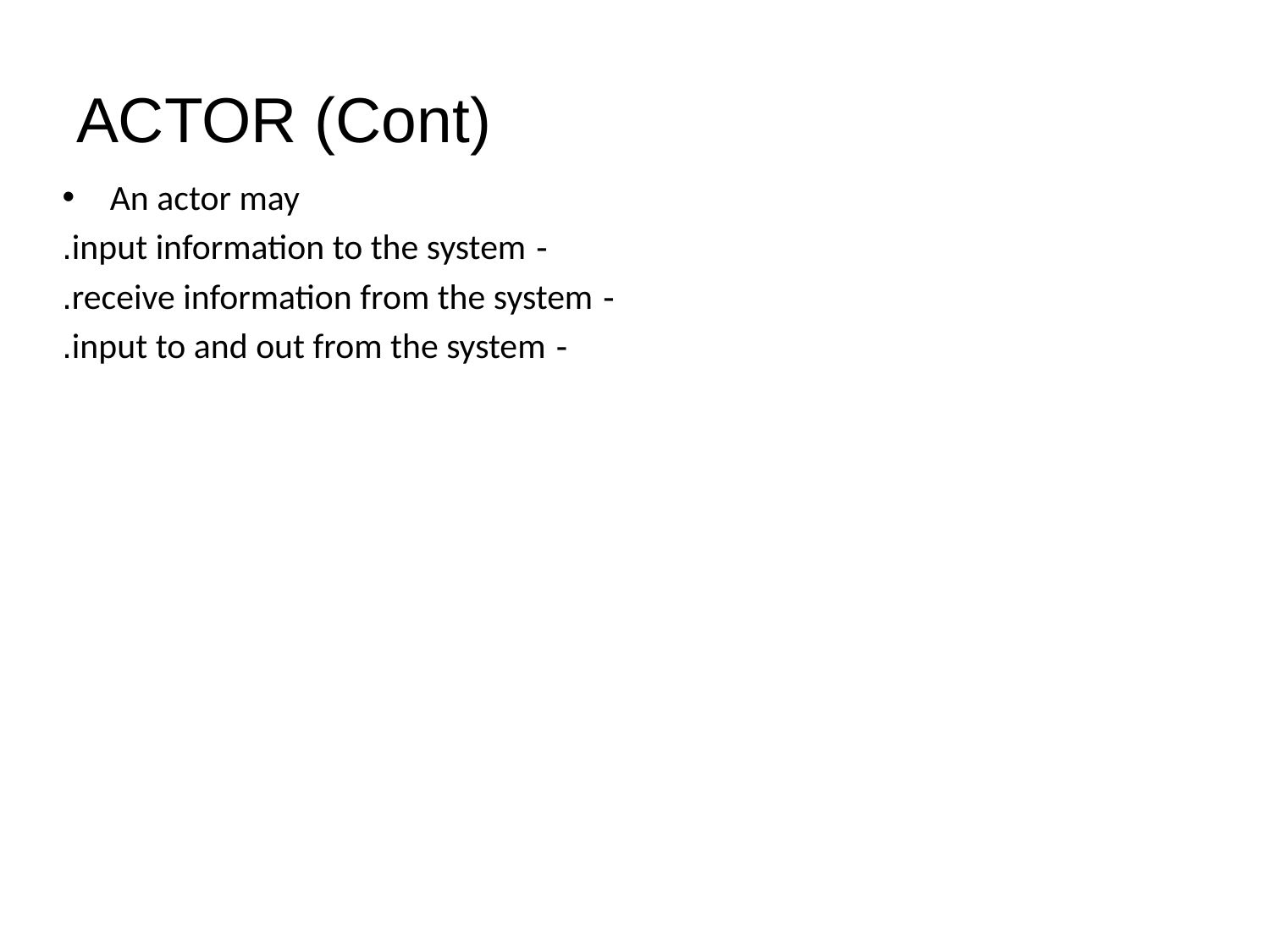

# ACTOR (Cont)
An actor may
	- input information to the system.
	- receive information from the system.
	- input to and out from the system.